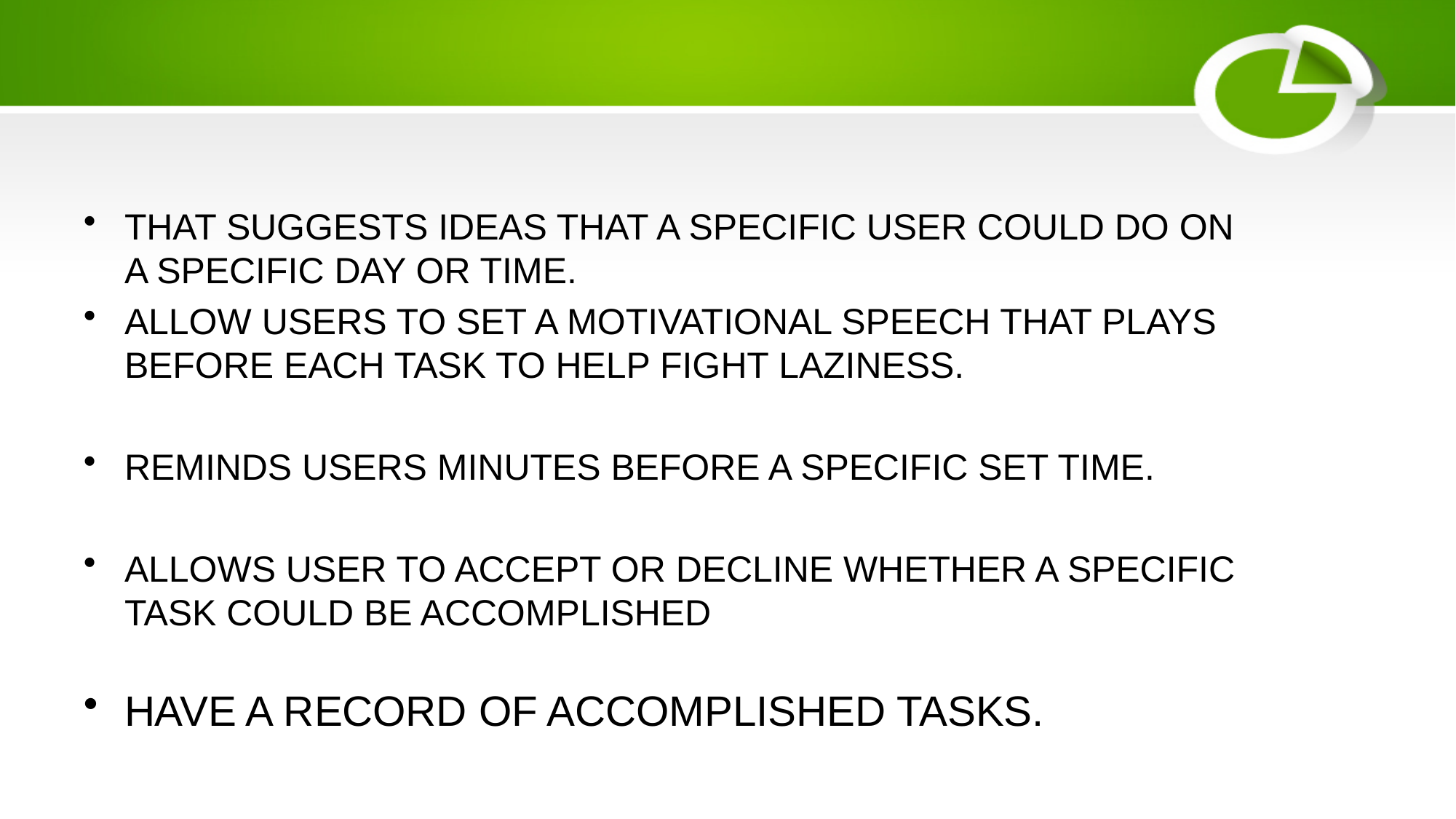

THAT SUGGESTS IDEAS THAT A SPECIFIC USER COULD DO ON A SPECIFIC DAY OR TIME.
ALLOW USERS TO SET A MOTIVATIONAL SPEECH THAT PLAYS BEFORE EACH TASK TO HELP FIGHT LAZINESS.

REMINDS USERS MINUTES BEFORE A SPECIFIC SET TIME.

ALLOWS USER TO ACCEPT OR DECLINE WHETHER A SPECIFIC TASK COULD BE ACCOMPLISHED

HAVE A RECORD OF ACCOMPLISHED TASKS.